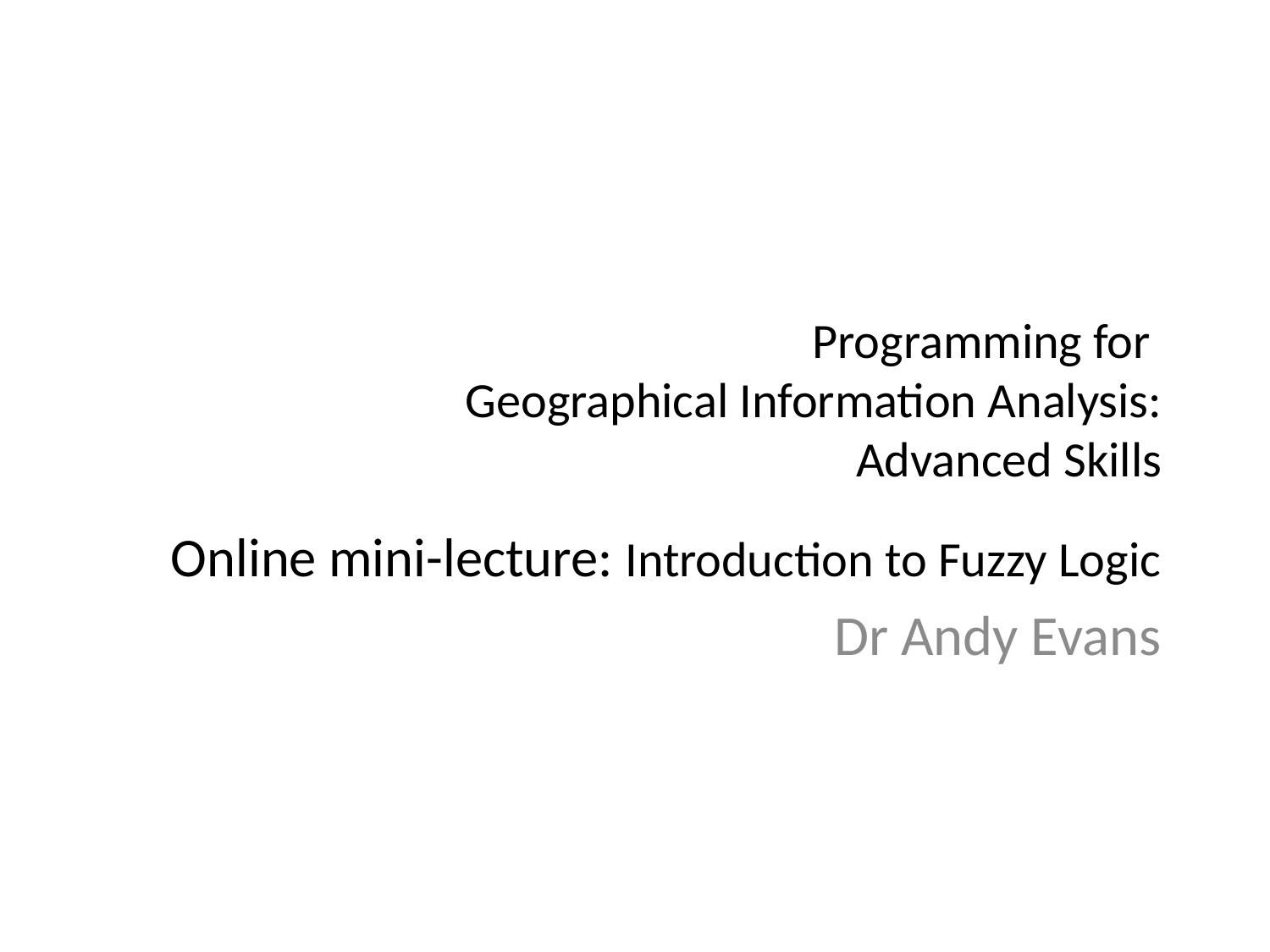

# Programming for Geographical Information Analysis: Advanced Skills
Online mini-lecture: Introduction to Fuzzy Logic
Dr Andy Evans